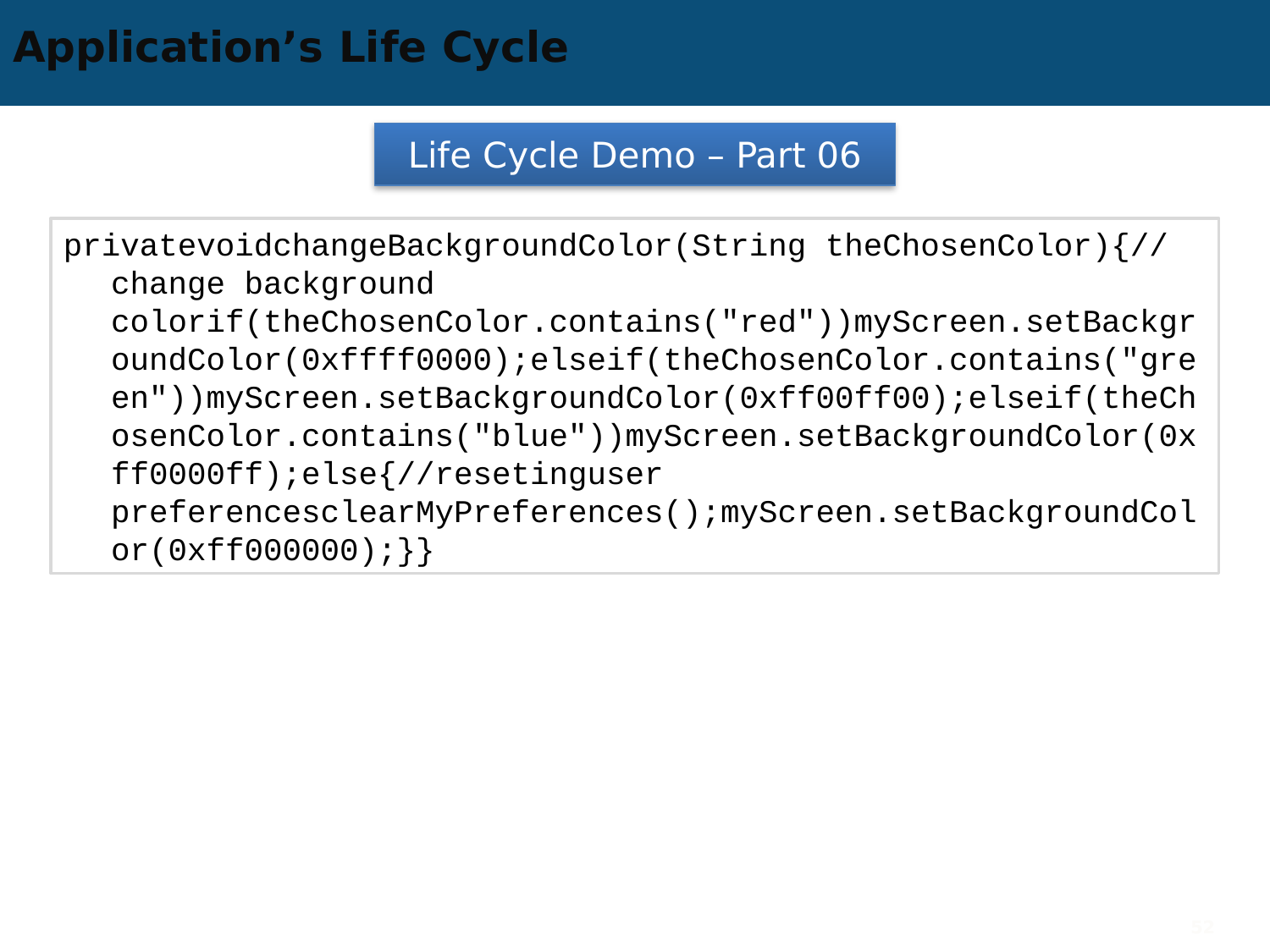

# Application’s Life Cycle
Life Cycle Demo – Part 06
privatevoidchangeBackgroundColor(String theChosenColor){// change background colorif(theChosenColor.contains("red"))myScreen.setBackgroundColor(0xffff0000);elseif(theChosenColor.contains("green"))myScreen.setBackgroundColor(0xff00ff00);elseif(theChosenColor.contains("blue"))myScreen.setBackgroundColor(0xff0000ff);else{//resetinguser preferencesclearMyPreferences();myScreen.setBackgroundColor(0xff000000);}}